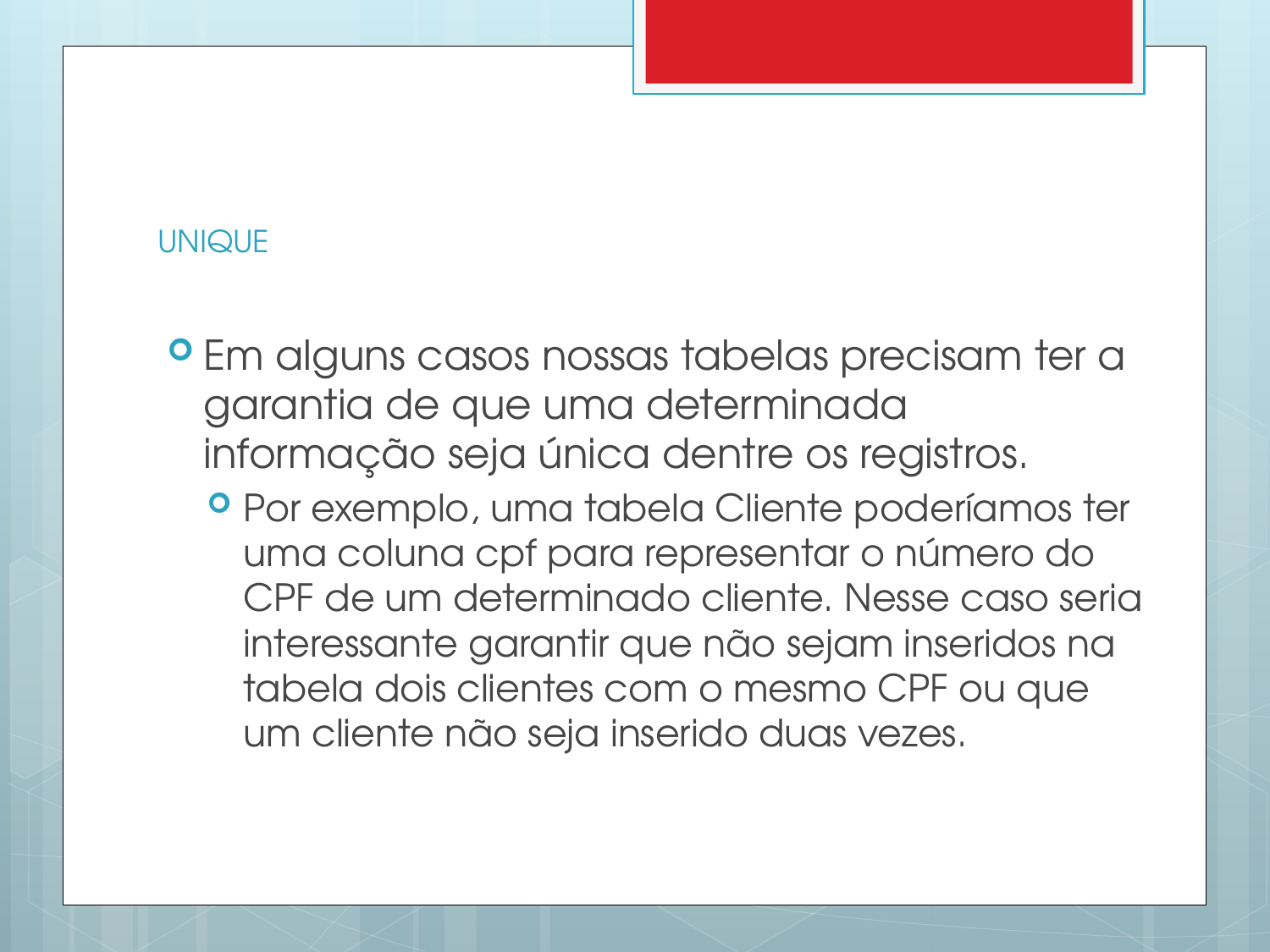

# UNIQUE
Em alguns casos nossas tabelas precisam ter a garantia de que uma determinada informação seja única dentre os registros.
Por exemplo, uma tabela Cliente poderíamos ter uma coluna cpf para representar o número do CPF de um determinado cliente. Nesse caso seria interessante garantir que não sejam inseridos na tabela dois clientes com o mesmo CPF ou que um cliente não seja inserido duas vezes.